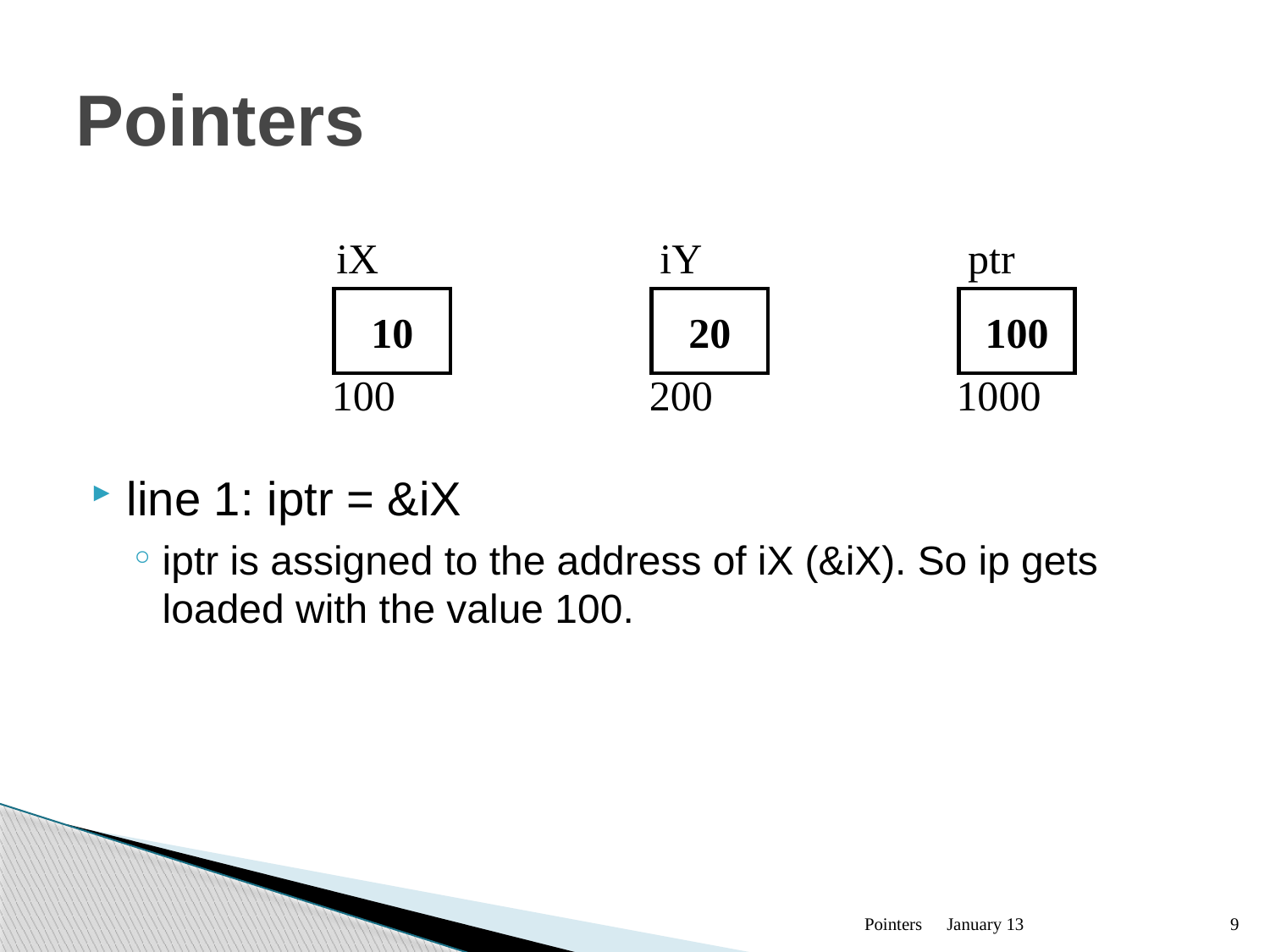

# Pointers

line 1: iptr = &iX
iptr is assigned to the address of iX (&iX). So ip gets loaded with the value 100.
iX
iY
ptr
10
20
100
100
200
1000
Pointers
January 13
9